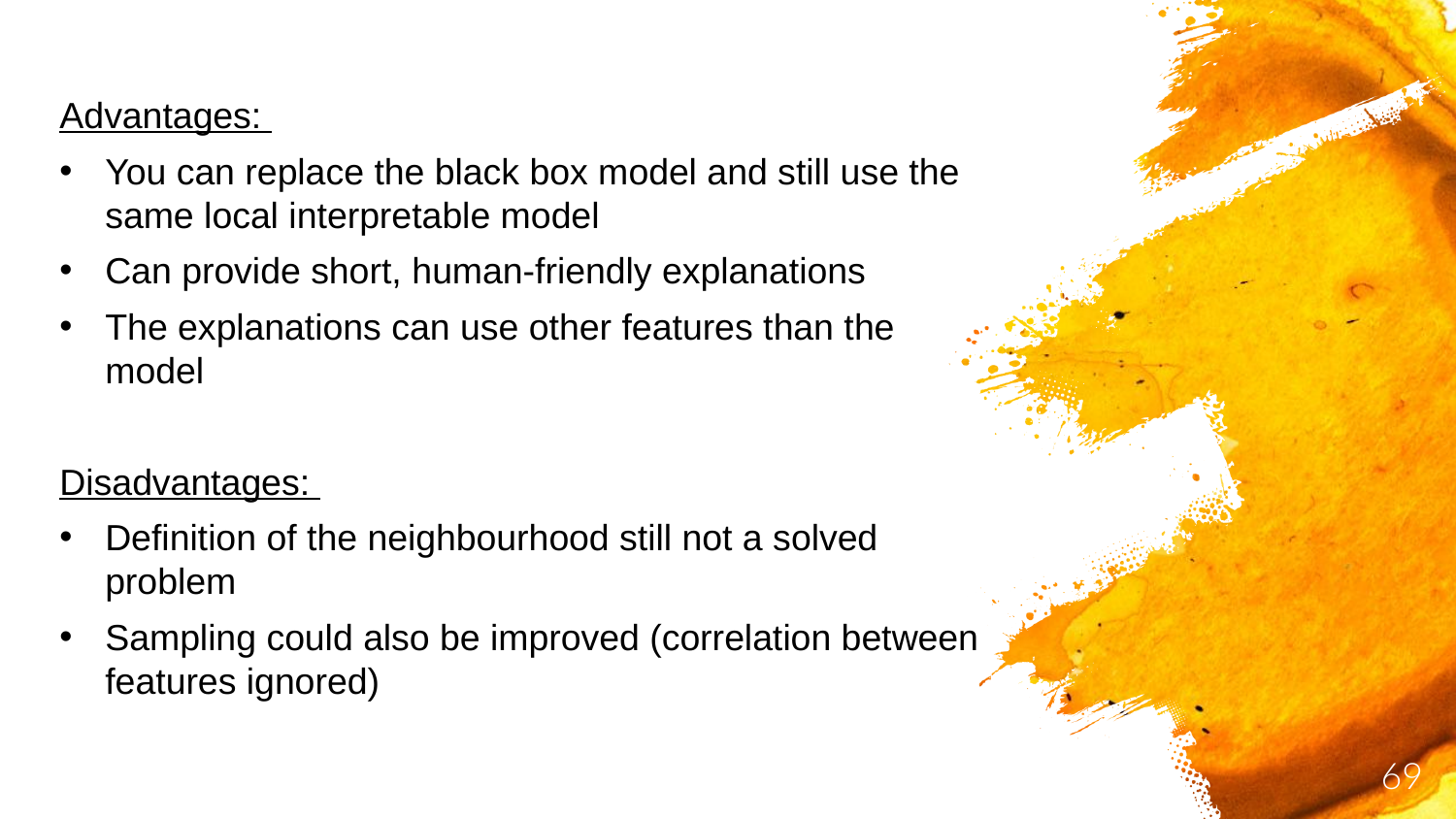

Advantages:
You can replace the black box model and still use the same local interpretable model
Can provide short, human-friendly explanations
The explanations can use other features than the model

Disadvantages:
Definition of the neighbourhood still not a solved problem
Sampling could also be improved (correlation between features ignored)

69